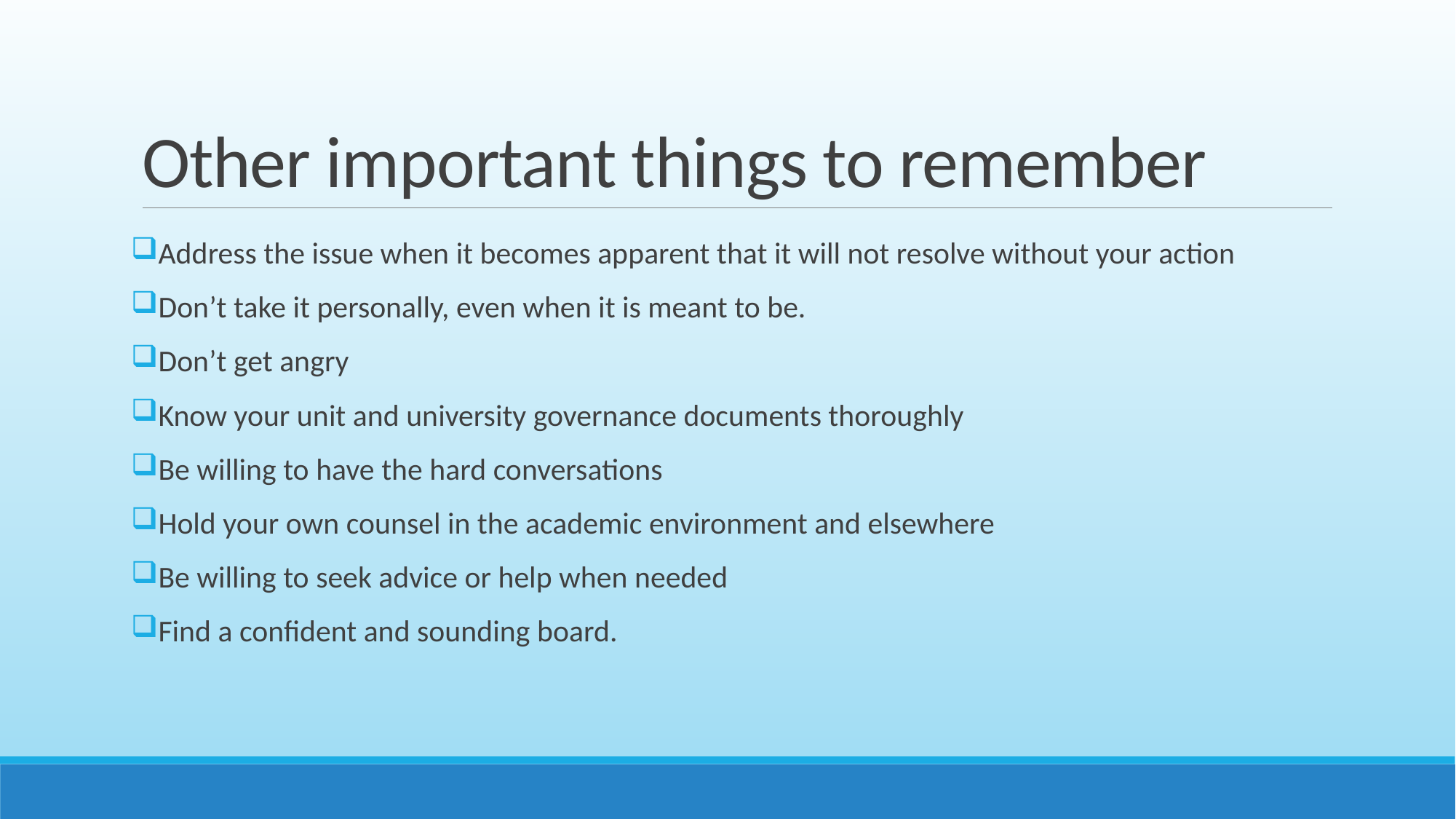

# Other important things to remember
Address the issue when it becomes apparent that it will not resolve without your action
Don’t take it personally, even when it is meant to be.
Don’t get angry
Know your unit and university governance documents thoroughly
Be willing to have the hard conversations
Hold your own counsel in the academic environment and elsewhere
Be willing to seek advice or help when needed
Find a confident and sounding board.